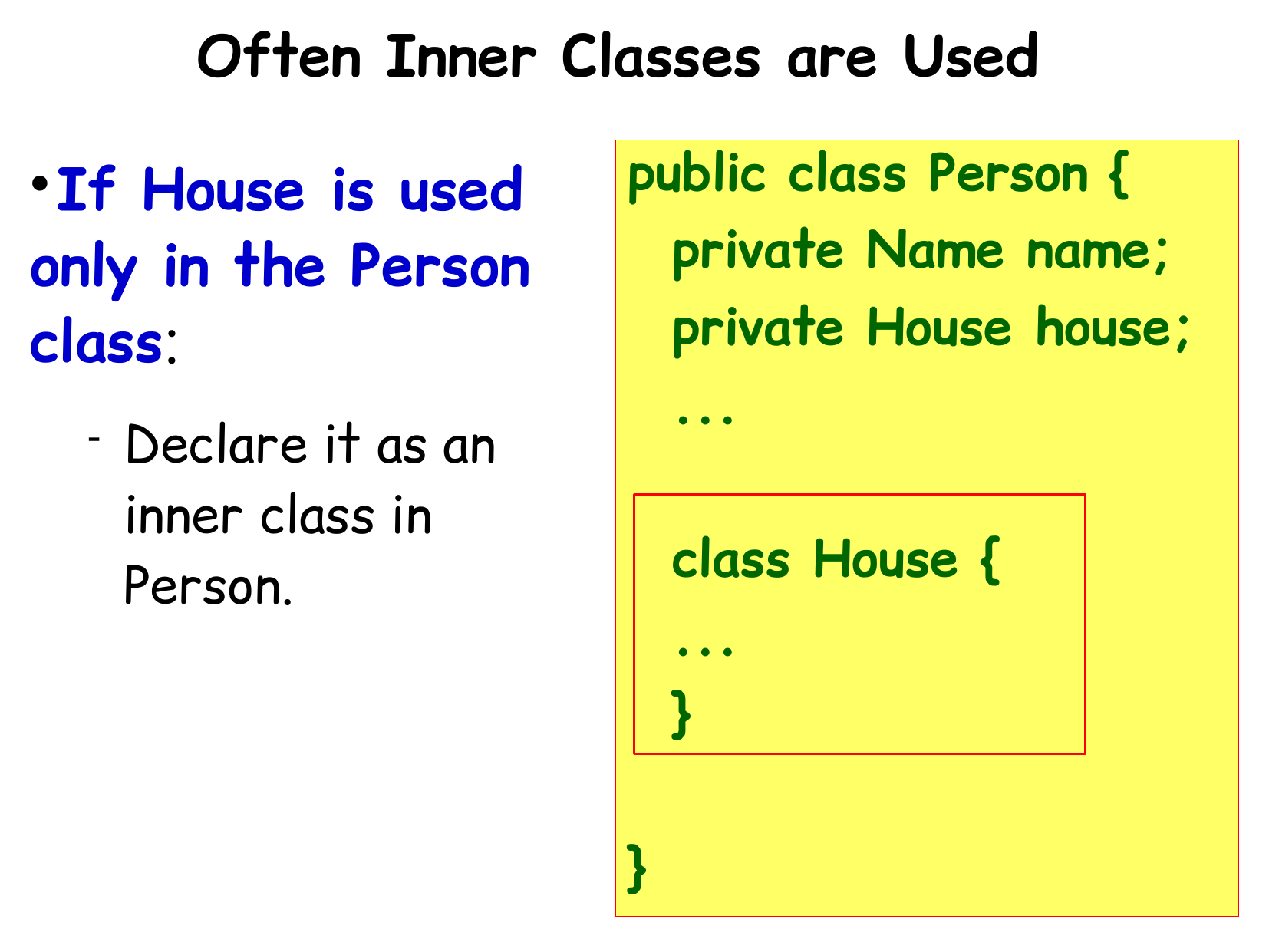

# Often Inner Classes are Used
public class Person {
  private Name name;
  private House house;
  ...

  class House {
  ...
  }

}
If House is used only in the Person class:
Declare it as an inner class in Person.